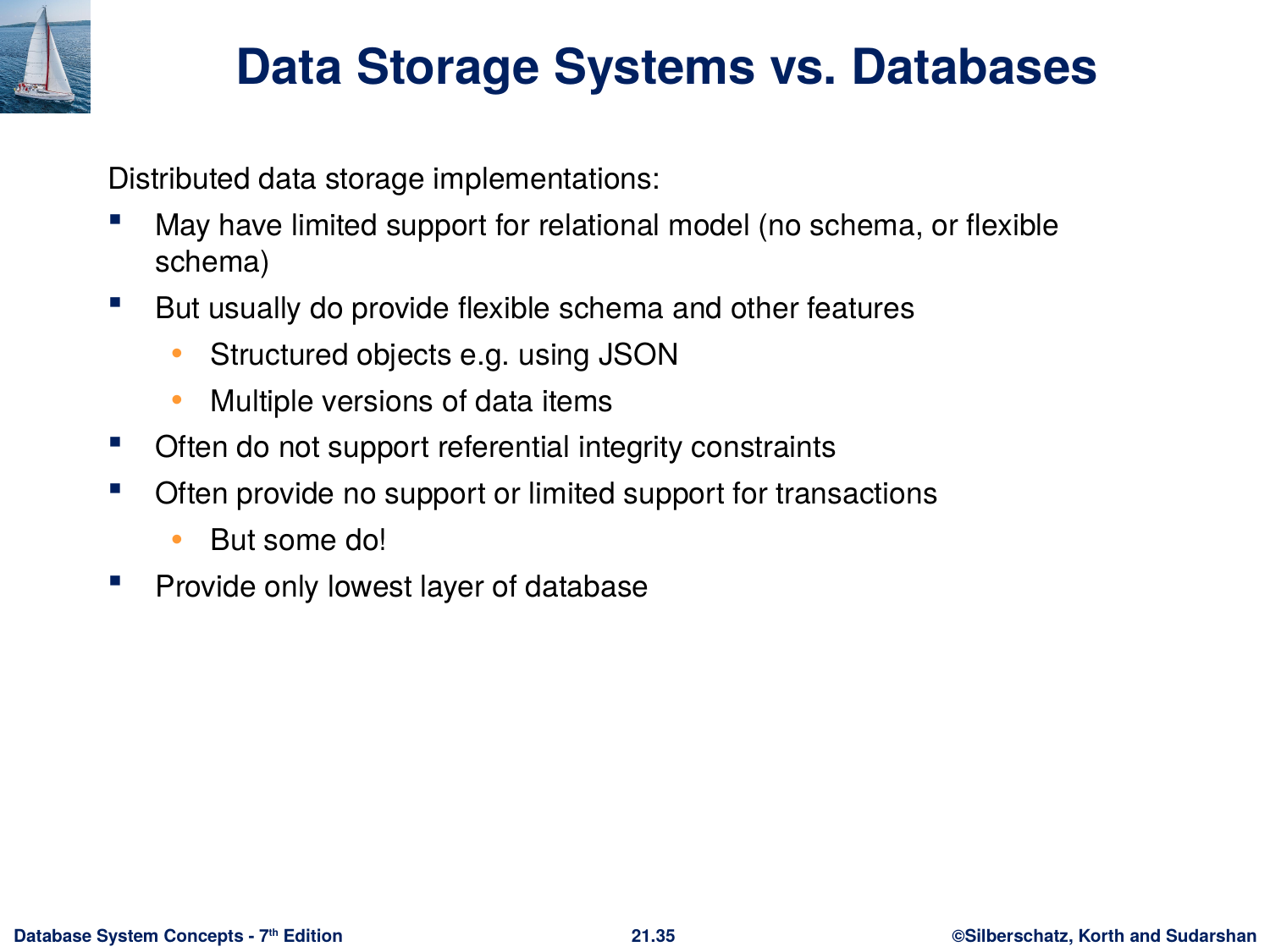

# Data Storage Systems vs. Databases
Distributed data storage implementations:
May have limited support for relational model (no schema, or flexible schema)
But usually do provide flexible schema and other features
Structured objects e.g. using JSON
Multiple versions of data items
Often do not support referential integrity constraints
Often provide no support or limited support for transactions
But some do!
Provide only lowest layer of database